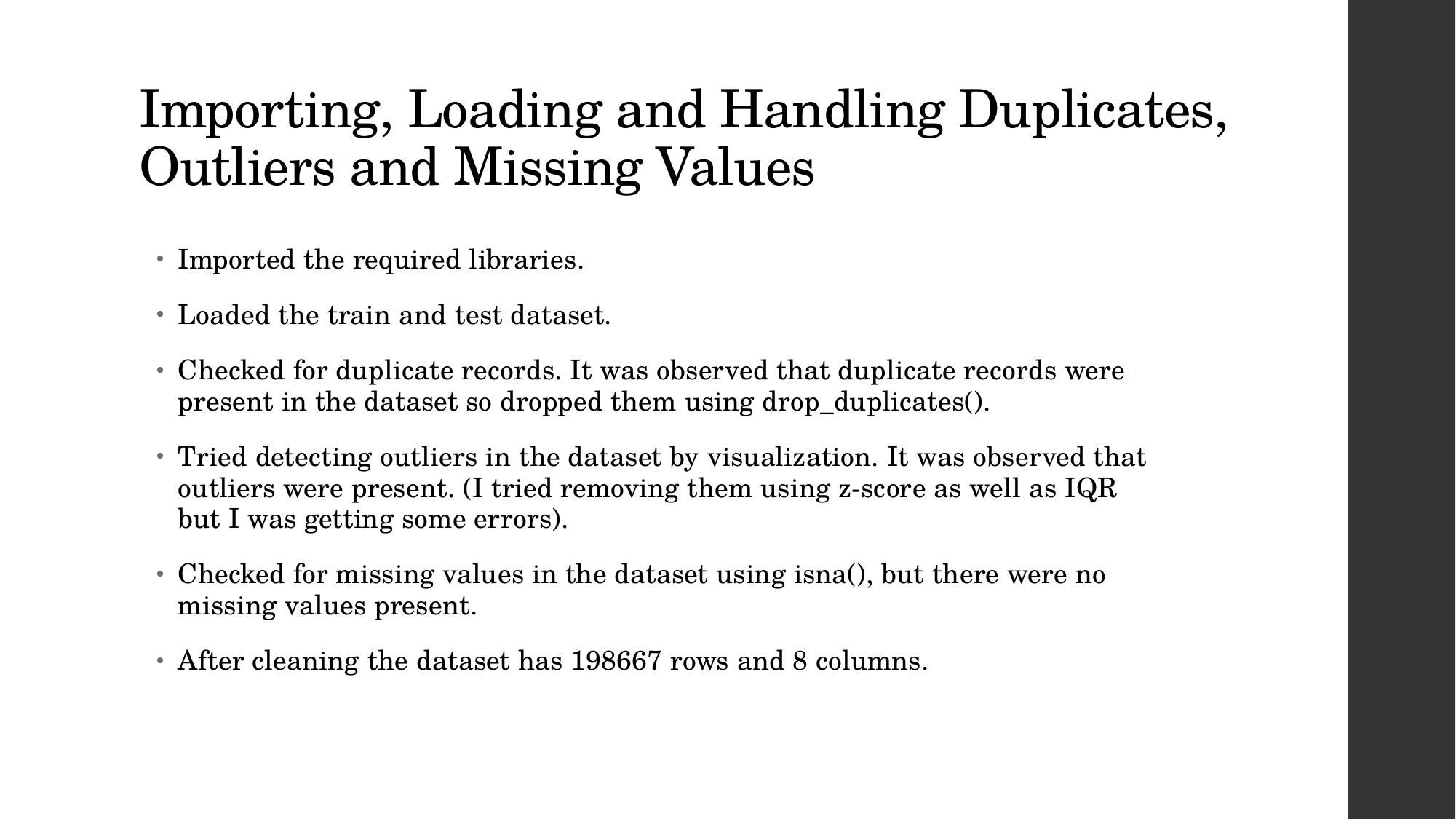

# Importing, Loading and Handling Duplicates, Outliers and Missing Values
Imported the required libraries.
Loaded the train and test dataset.
Checked for duplicate records. It was observed that duplicate records were present in the dataset so dropped them using drop_duplicates().
Tried detecting outliers in the dataset by visualization. It was observed that outliers were present. (I tried removing them using z-score as well as IQR but I was getting some errors).
Checked for missing values in the dataset using isna(), but there were no missing values present.
After cleaning the dataset has 198667 rows and 8 columns.